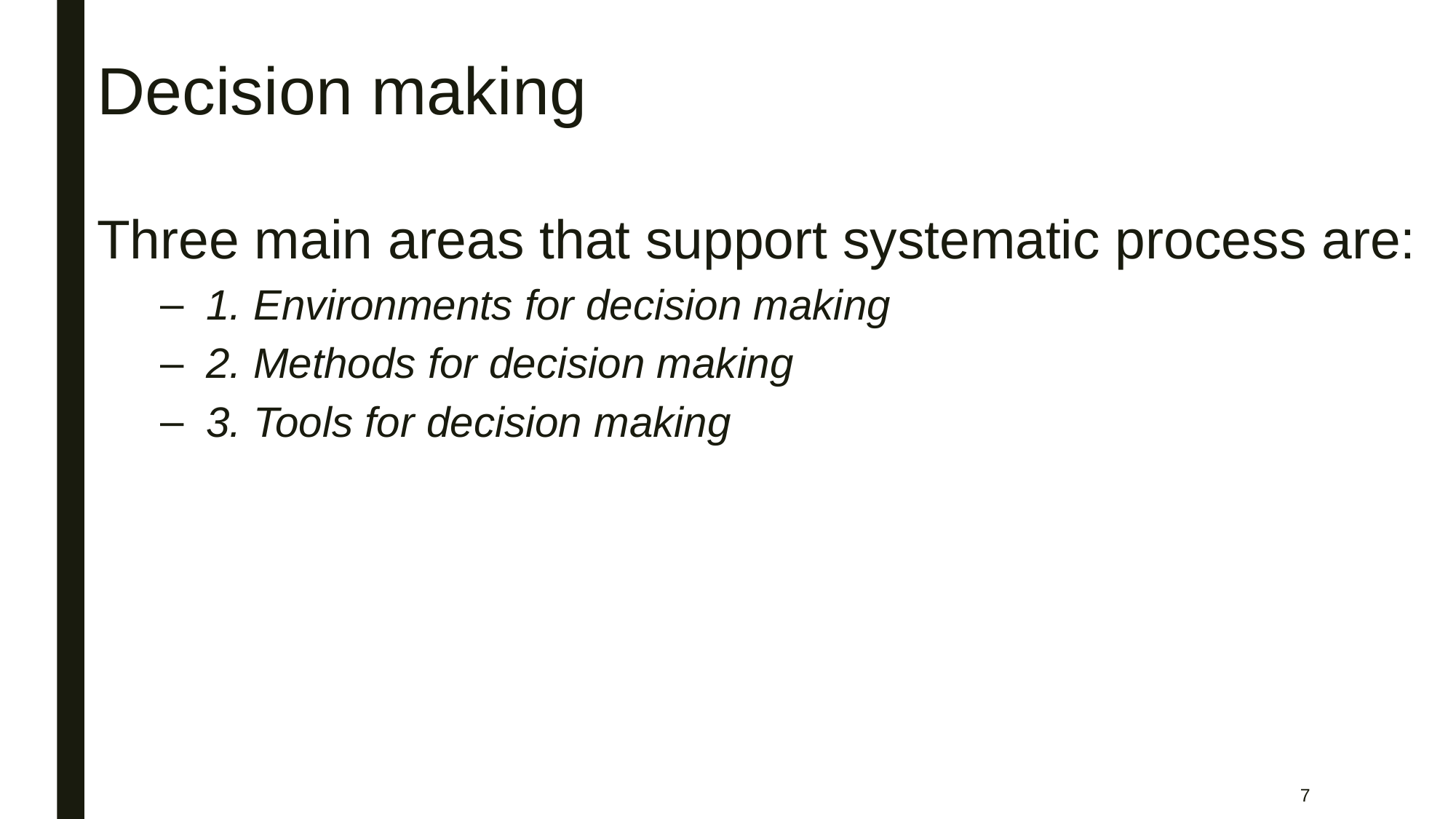

# Decision making
Three main areas that support systematic process are:
1. Environments for decision making
2. Methods for decision making
3. Tools for decision making

7